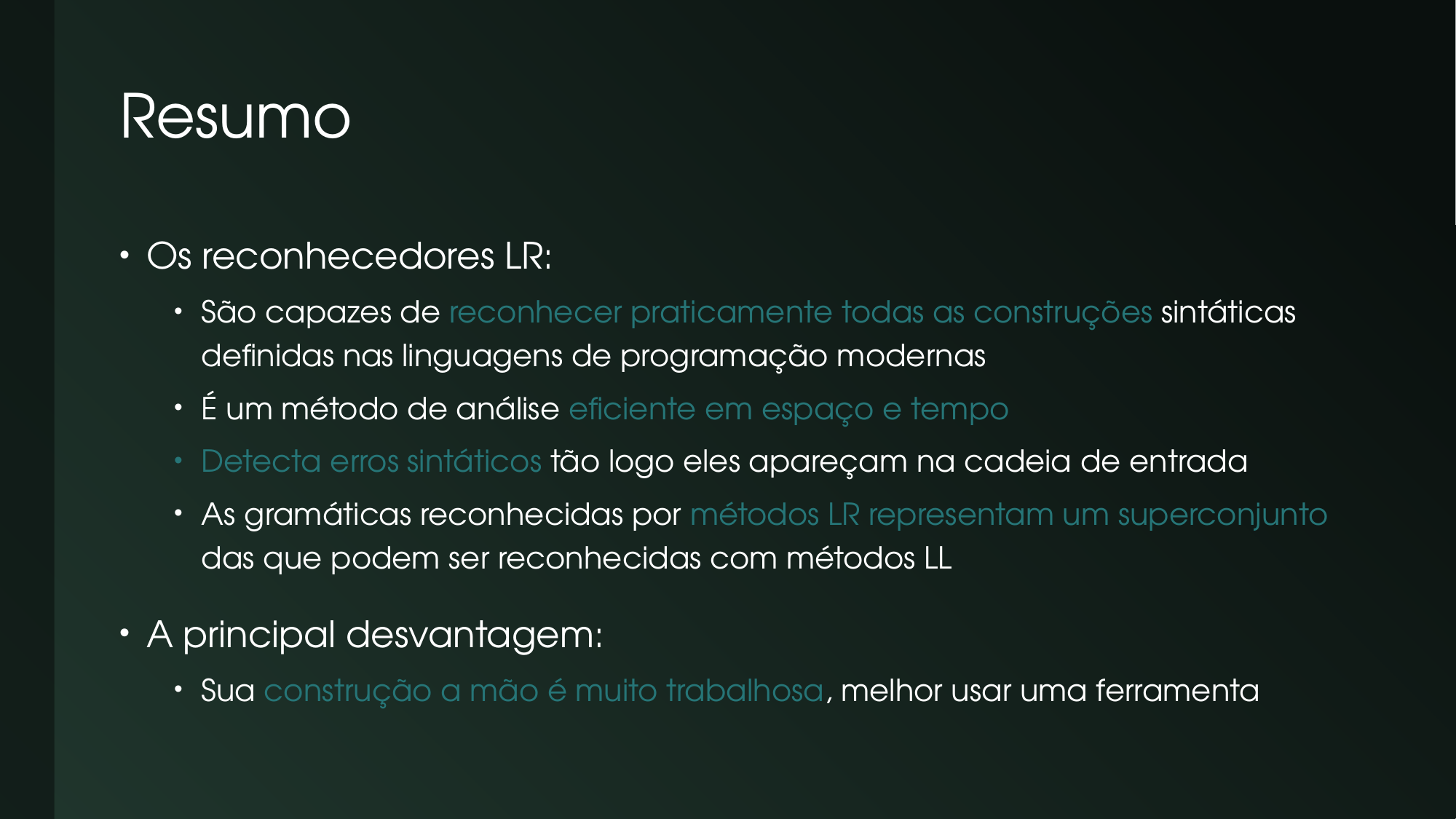

# Resumo
Os reconhecedores LR:
São capazes de reconhecer praticamente todas as construções sintáticas definidas nas linguagens de programação modernas
É um método de análise eficiente em espaço e tempo
Detecta erros sintáticos tão logo eles apareçam na cadeia de entrada
As gramáticas reconhecidas por métodos LR representam um superconjunto das que podem ser reconhecidas com métodos LL
A principal desvantagem:
Sua construção a mão é muito trabalhosa, melhor usar uma ferramenta